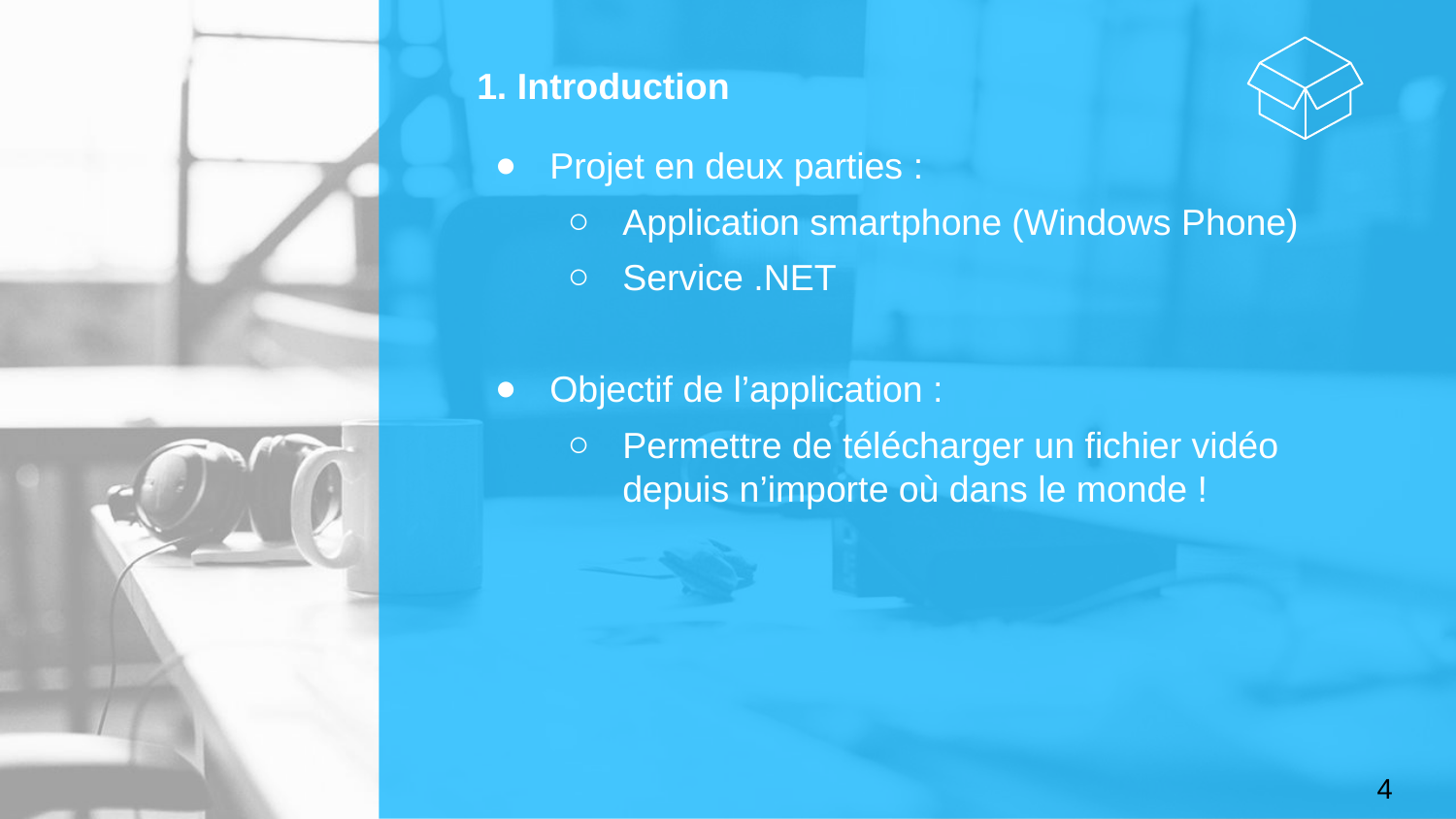

# 1. Introduction
Projet en deux parties :
Application smartphone (Windows Phone)
Service .NET

Objectif de l’application :
Permettre de télécharger un fichier vidéo depuis n’importe où dans le monde !
4